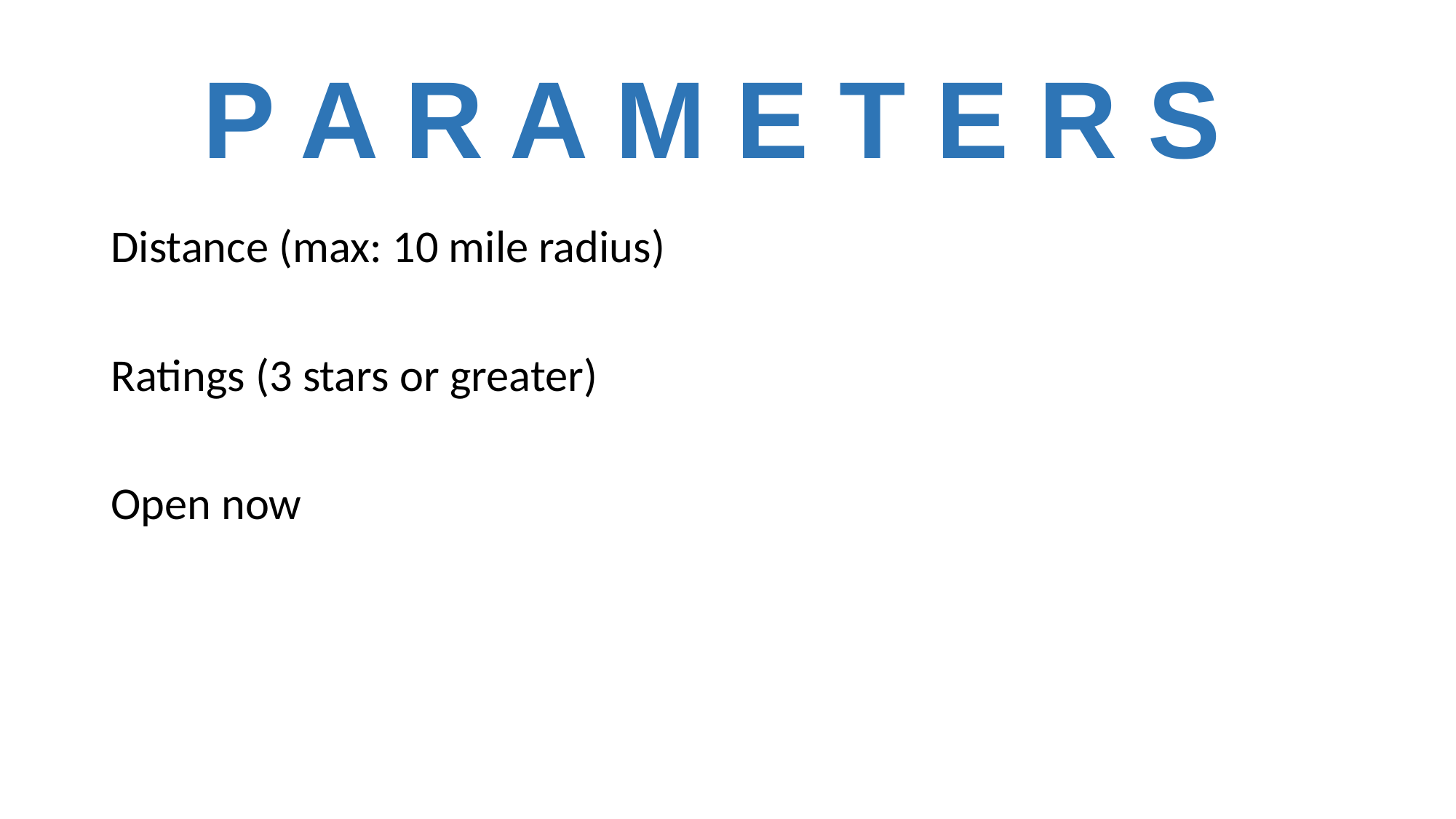

# P A R A M E T E R S
Distance (max: 10 mile radius)

Ratings (3 stars or greater)

Open now